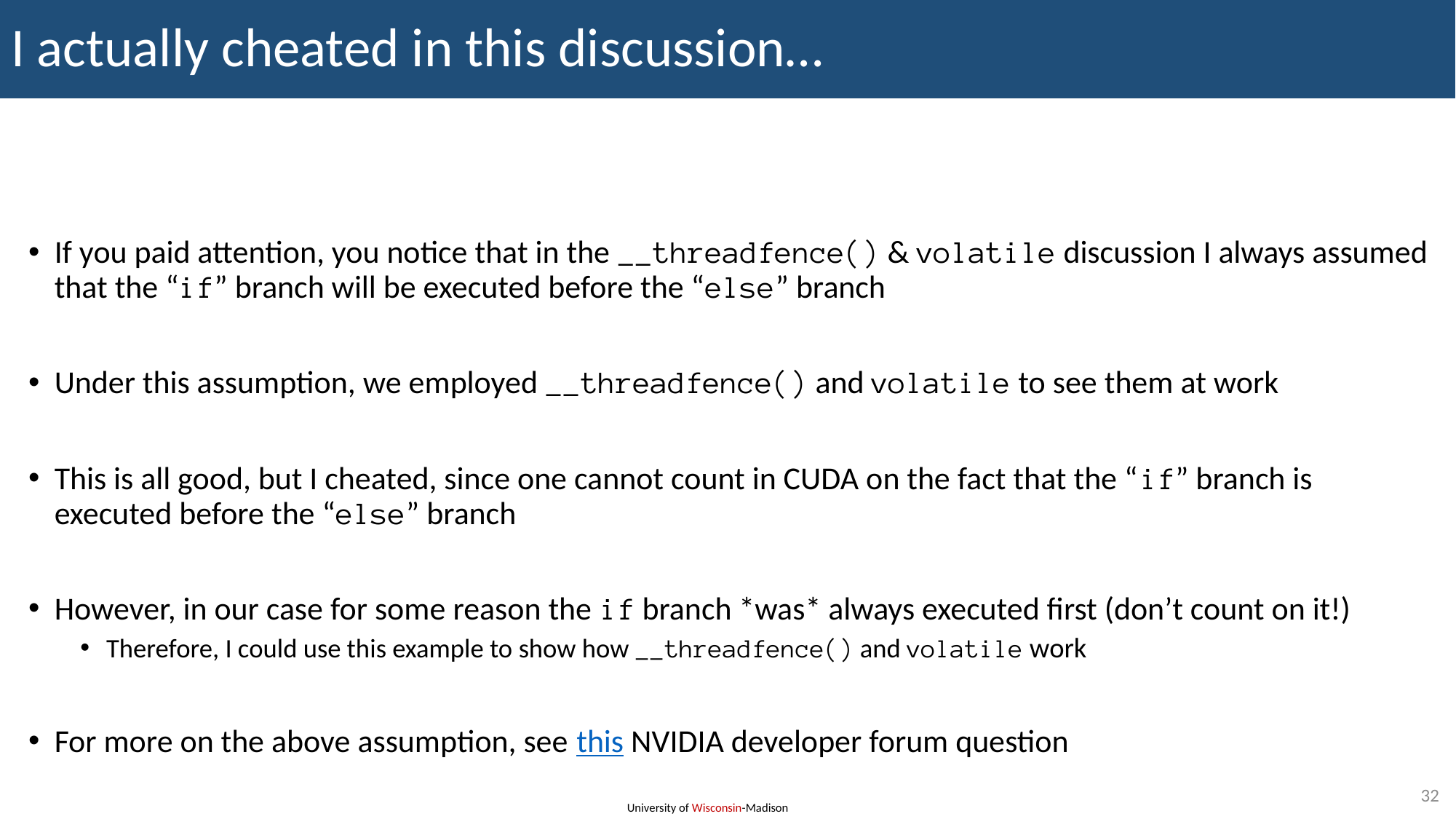

# I actually cheated in this discussion…

If you paid attention, you notice that in the __threadfence() & volatile discussion I always assumed that the “if” branch will be executed before the “else” branch

Under this assumption, we employed __threadfence() and volatile to see them at work

This is all good, but I cheated, since one cannot count in CUDA on the fact that the “if” branch is executed before the “else” branch

However, in our case for some reason the if branch *was* always executed first (don’t count on it!)
Therefore, I could use this example to show how __threadfence() and volatile work

For more on the above assumption, see this NVIDIA developer forum question
32